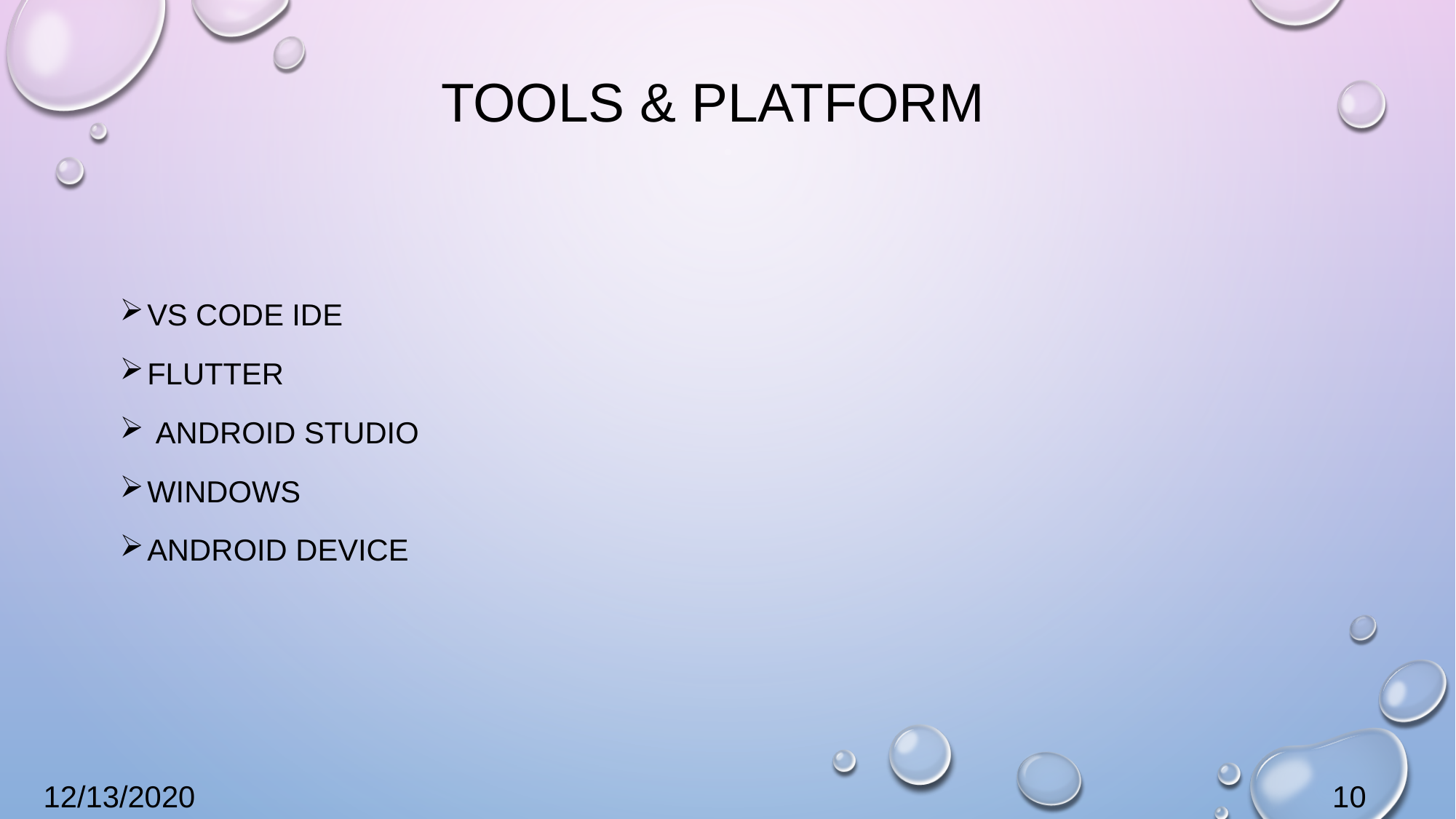

# Tools & platform
VS Code IDE
Flutter
 Android Studio
Windows
Android device
10
12/13/2020